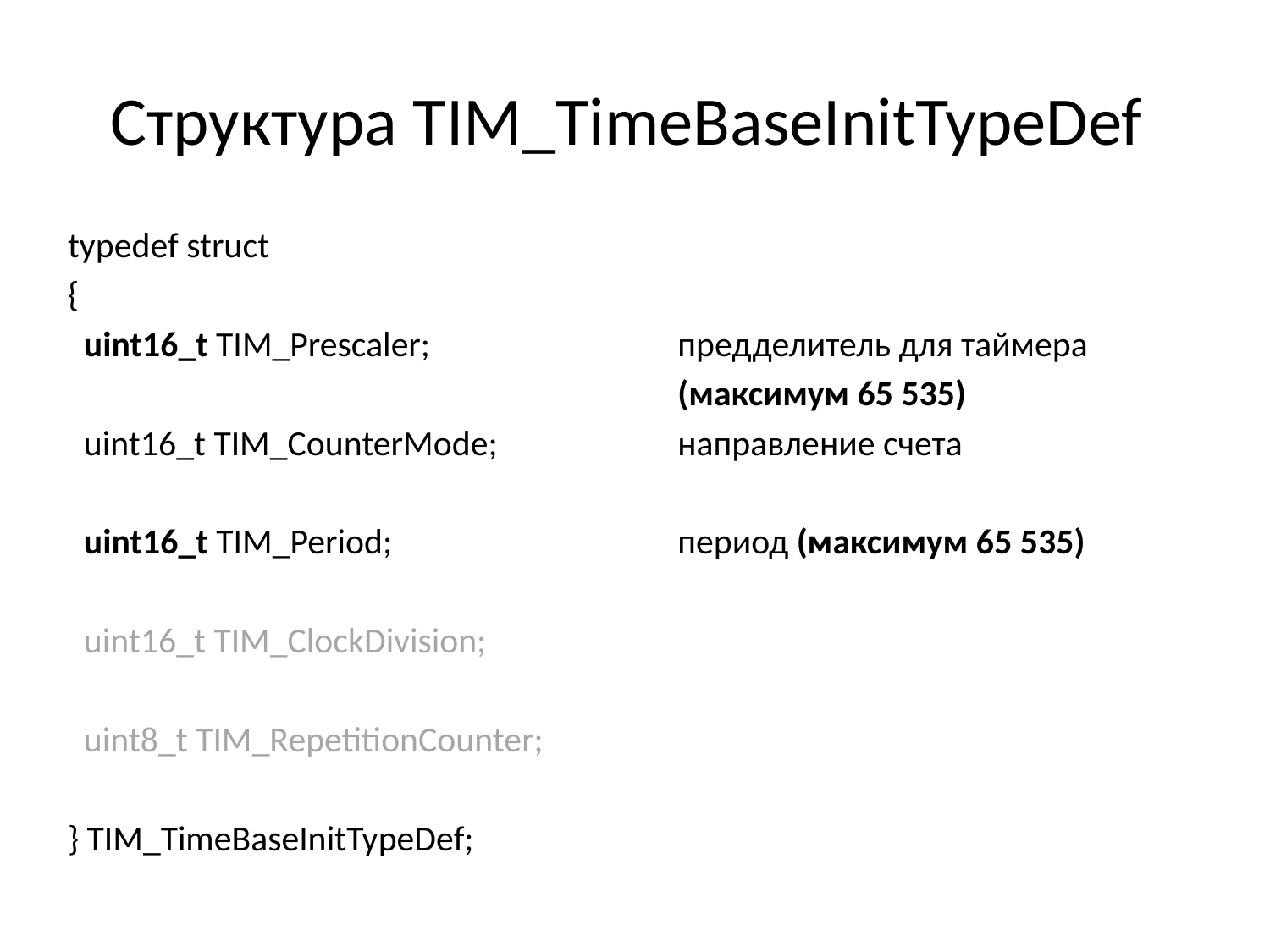

# Структура TIM_TimeBaseInitTypeDef
typedef struct
{
  uint16_t TIM_Prescaler;

  uint16_t TIM_CounterMode;

  uint16_t TIM_Period;

  uint16_t TIM_ClockDivision;

  uint8_t TIM_RepetitionCounter;

} TIM_TimeBaseInitTypeDef;

предделитель для таймера
(максимум 65 535)
направление счета

период (максимум 65 535)